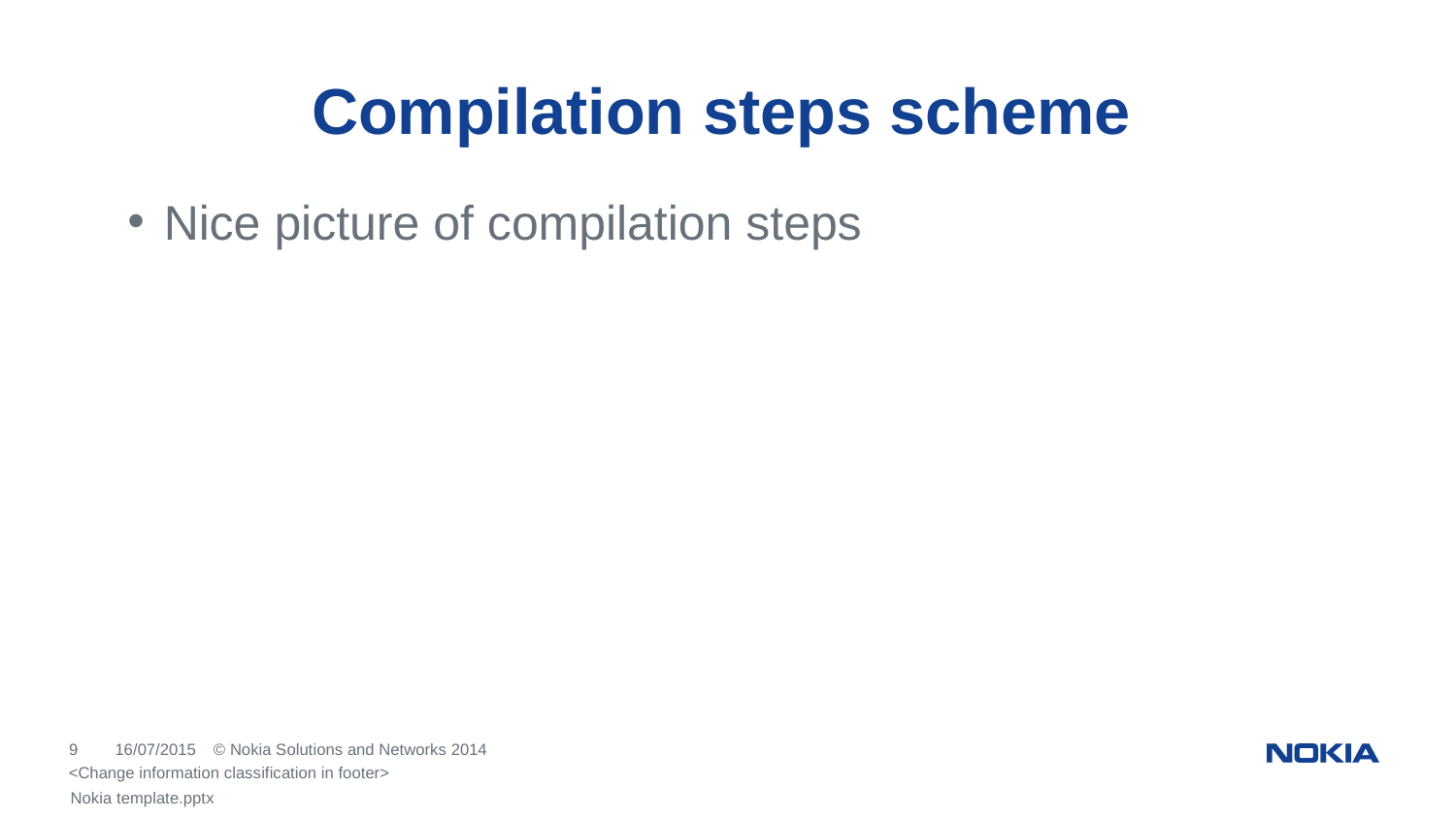

# Compilation steps scheme
Nice picture of compilation steps

<Change information classification in footer>